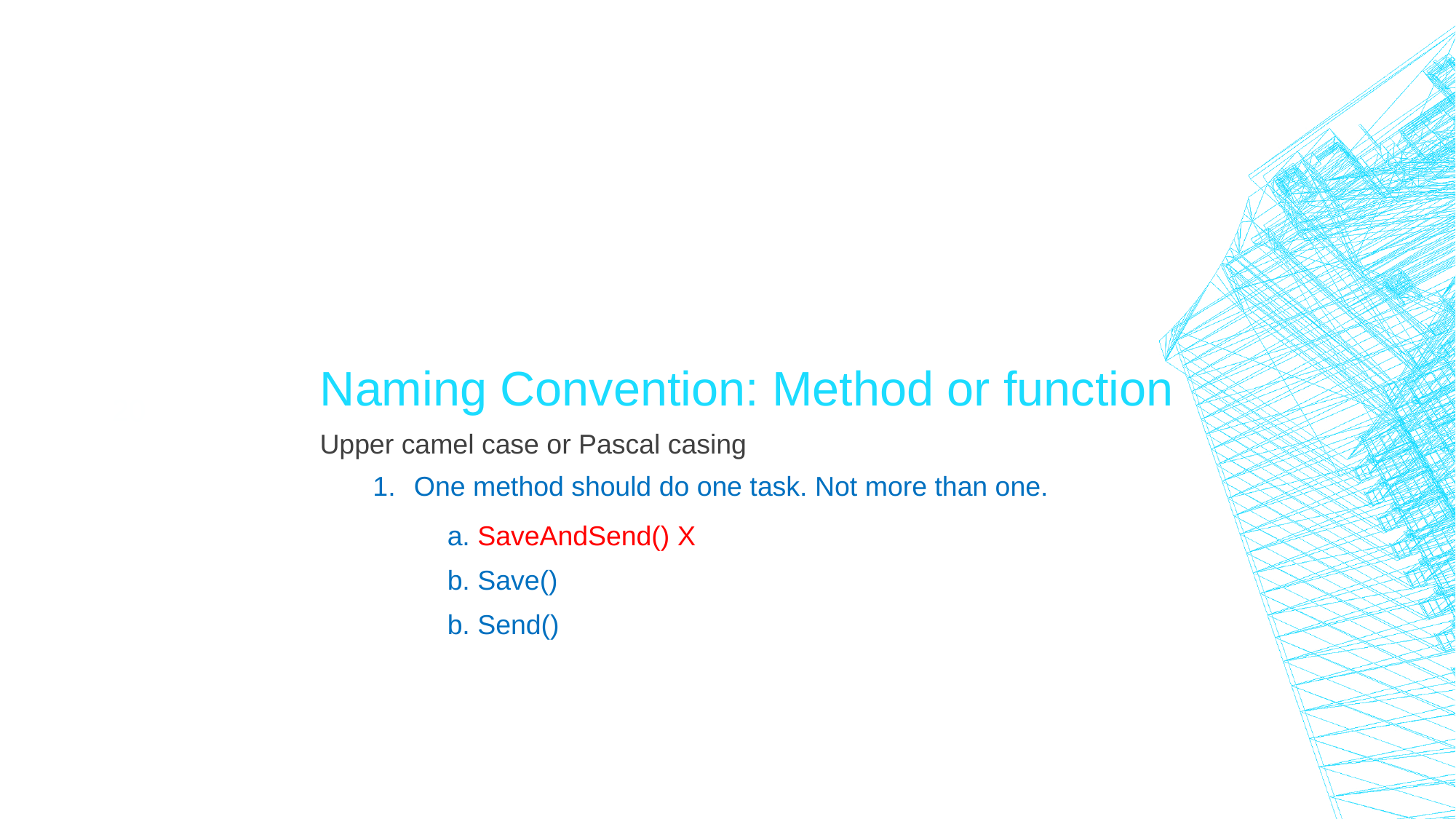

# Naming Convention: Method or function
20
Upper camel case or Pascal casing
One method should do one task. Not more than one.
a. SaveAndSend() X
b. Save()
b. Send()